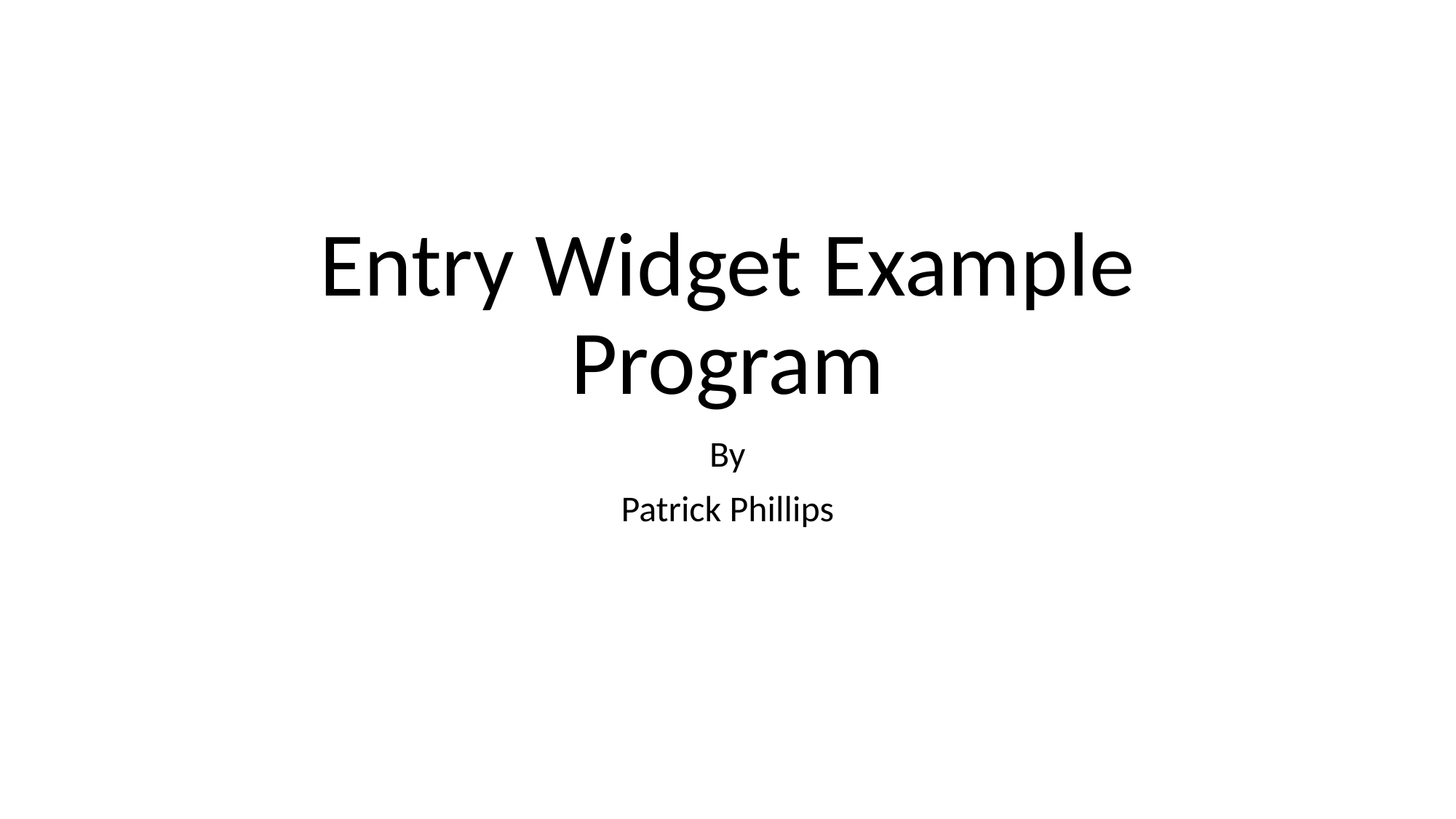

# Entry Widget Example Program
By
Patrick Phillips